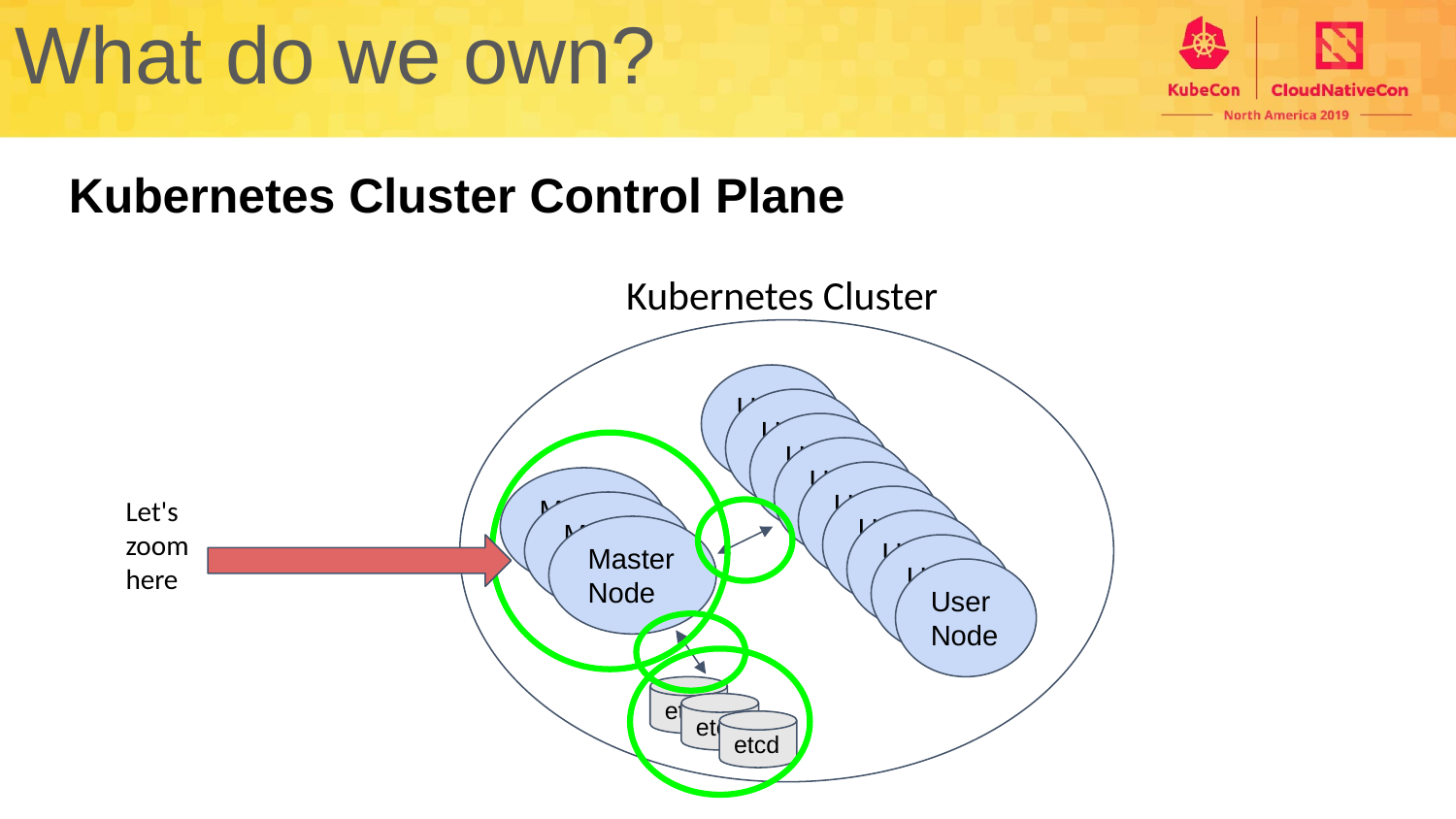

What do we own?
Kubernetes Cluster Control Plane
Kubernetes Cluster

User Node
User Node
User Node

User Node
User Node
Master Node
Let's zoom here
User Node
Master Node

User Node
Master Node

User Node
User Node

etcd
etcd
etcd